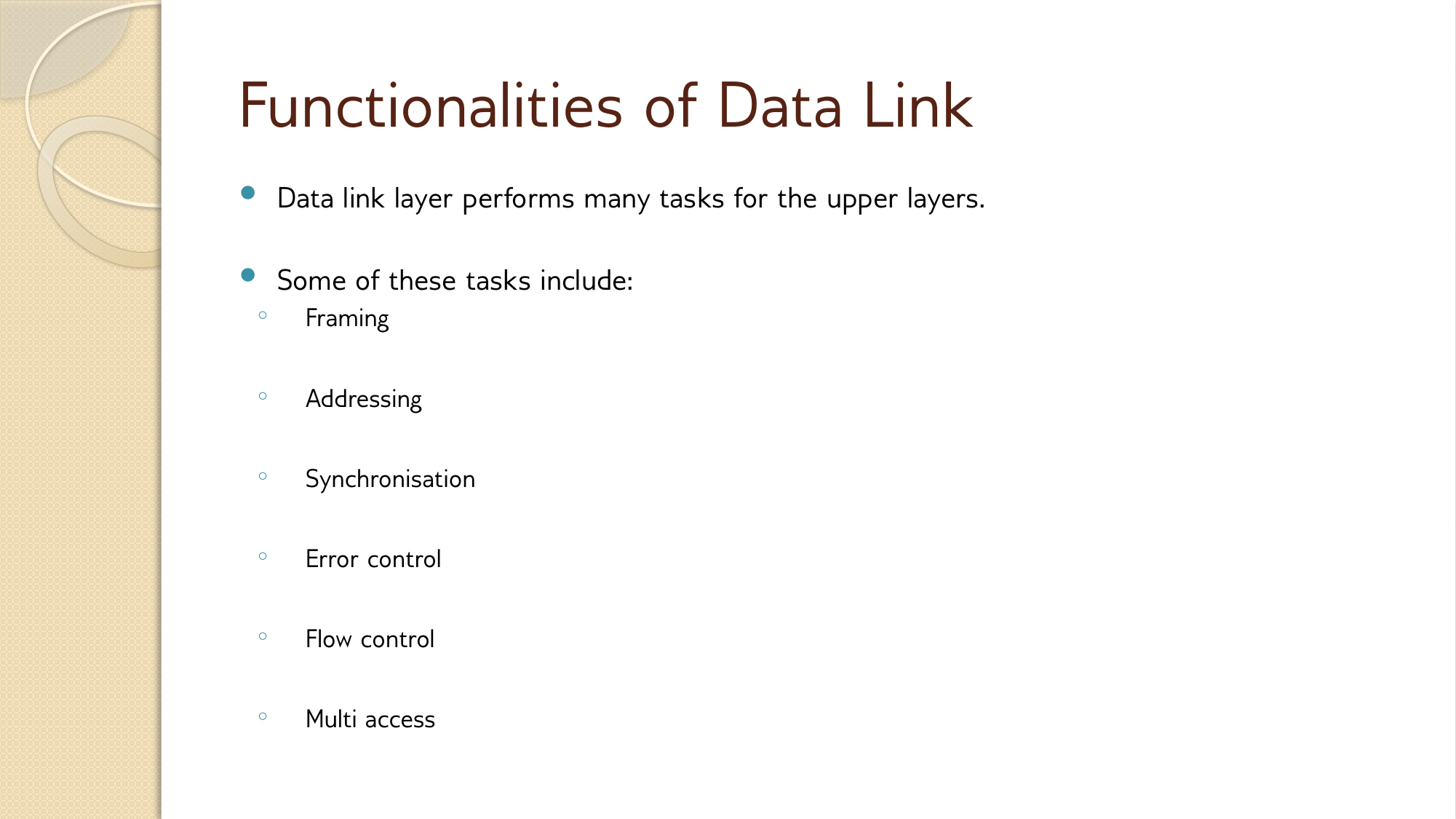

# Functionalities of Data Link
Data link layer performs many tasks for the upper layers.

Some of these tasks include:
Framing

Addressing

Synchronisation

Error control

Flow control

Multi access